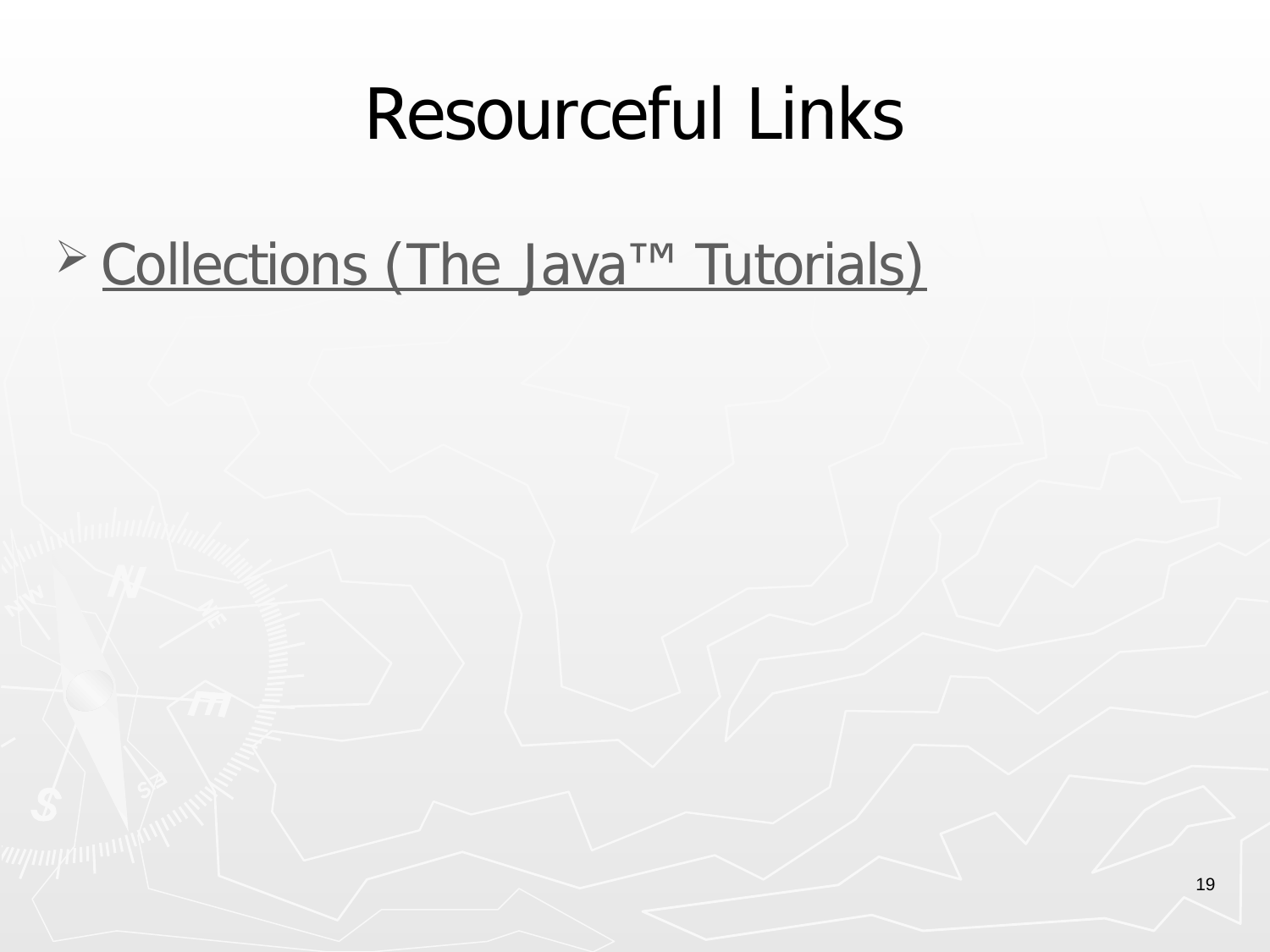

# Resourceful Links
Collections (The Java™ Tutorials)
19